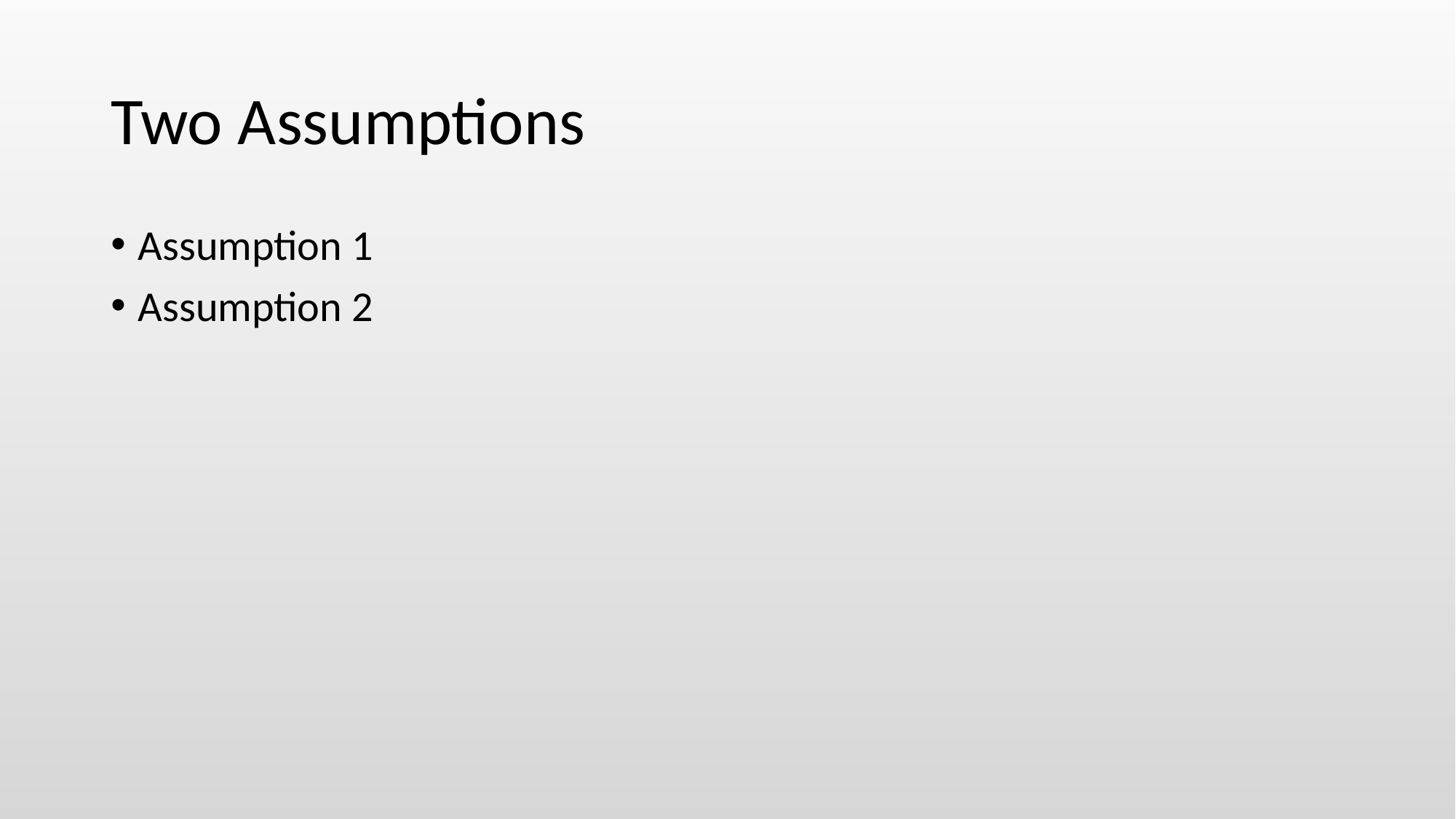

# Two Assumptions
Assumption 1
Assumption 2